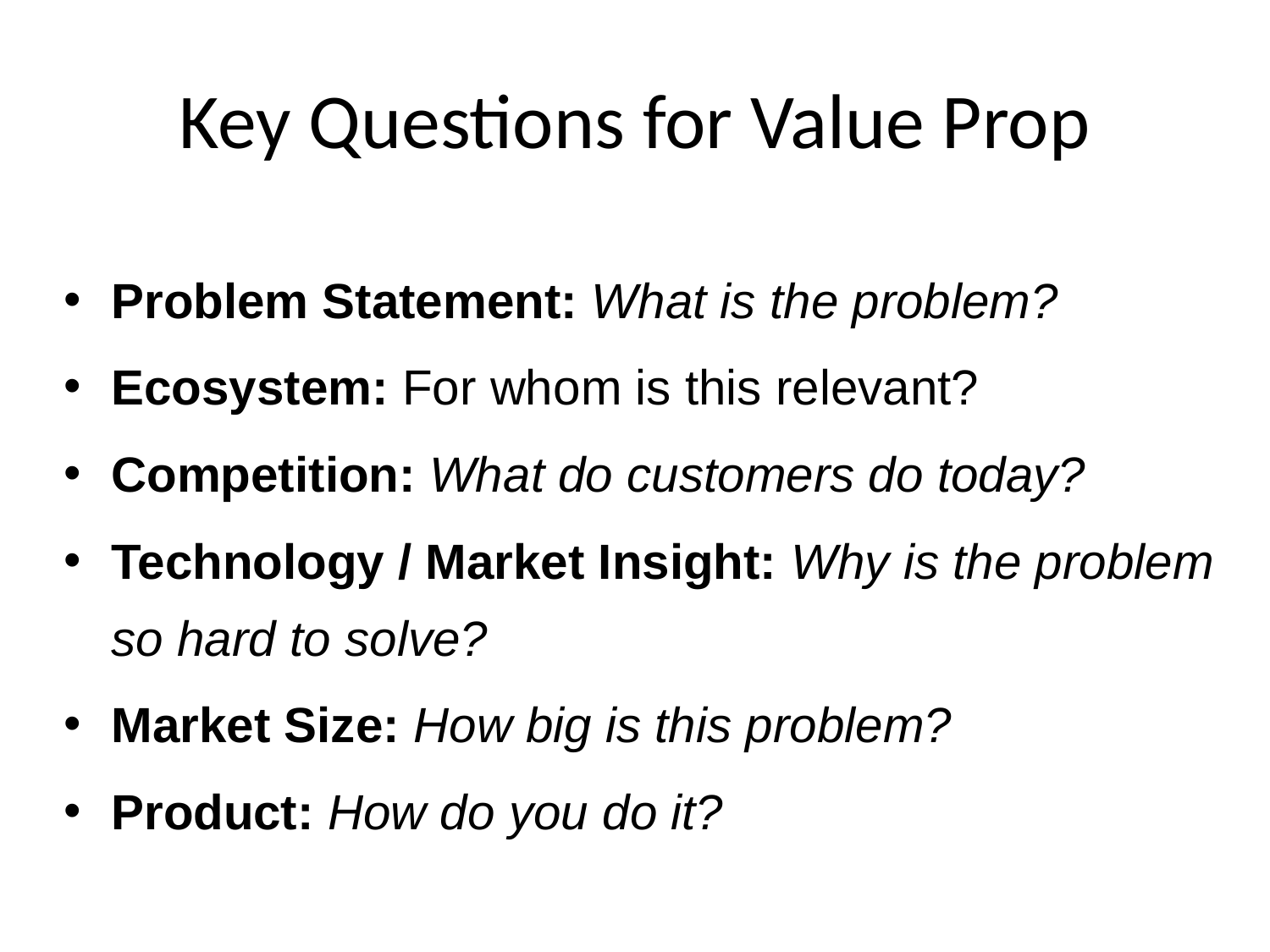

# Key Questions for Value Prop
Problem Statement: What is the problem?
Ecosystem: For whom is this relevant?
Competition: What do customers do today?
Technology / Market Insight: Why is the problem so hard to solve?
Market Size: How big is this problem?
Product: How do you do it?